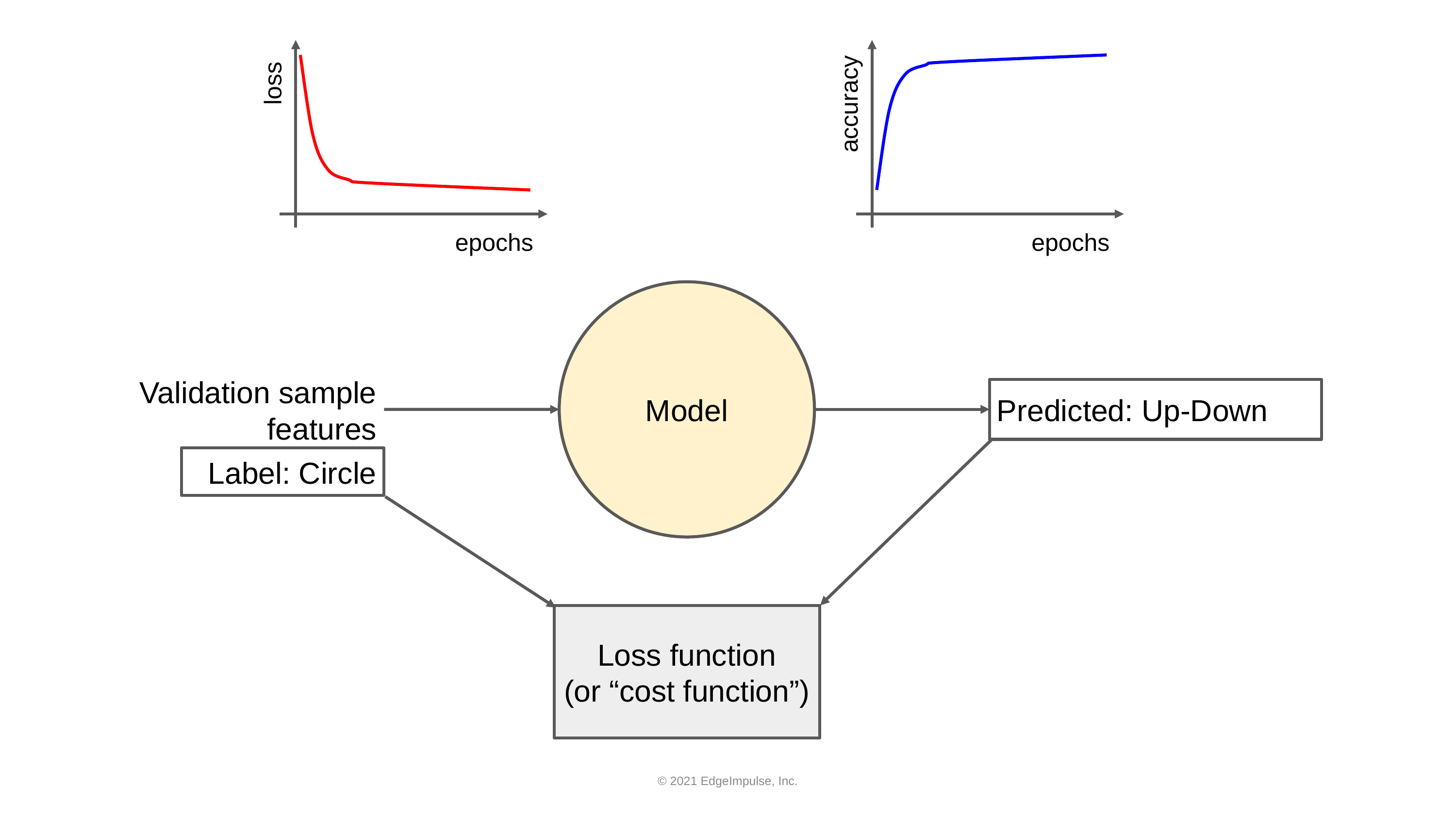

loss
accuracy
epochs
epochs
Model
Validation sample features
Predicted: Up-Down
Label: Circle
Loss function
(or “cost function”)
© 2021 EdgeImpulse, Inc.